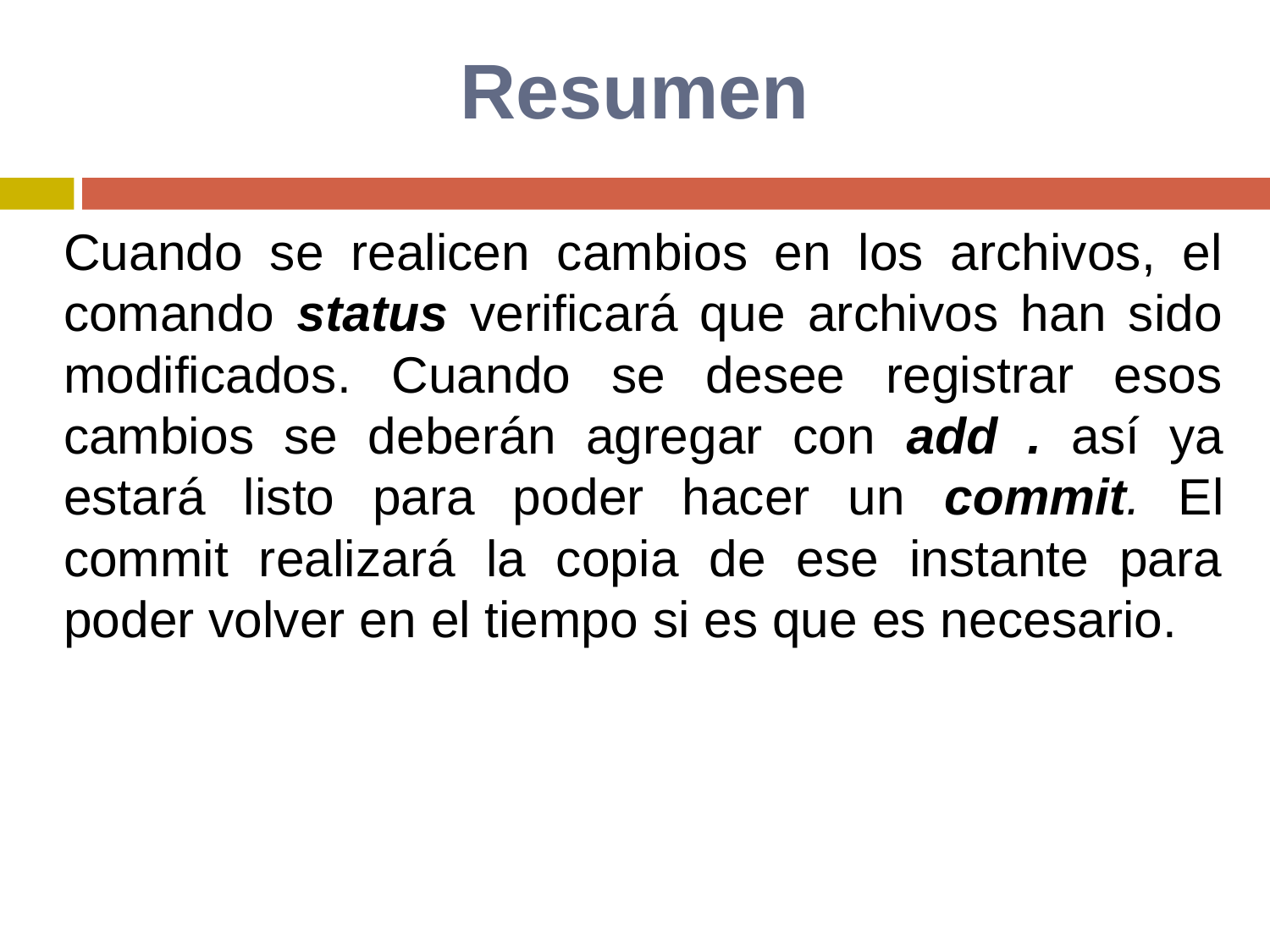

# Resumen
Cuando se realicen cambios en los archivos, el comando status verificará que archivos han sido modificados. Cuando se desee registrar esos cambios se deberán agregar con add . así ya estará listo para poder hacer un commit. El commit realizará la copia de ese instante para poder volver en el tiempo si es que es necesario.